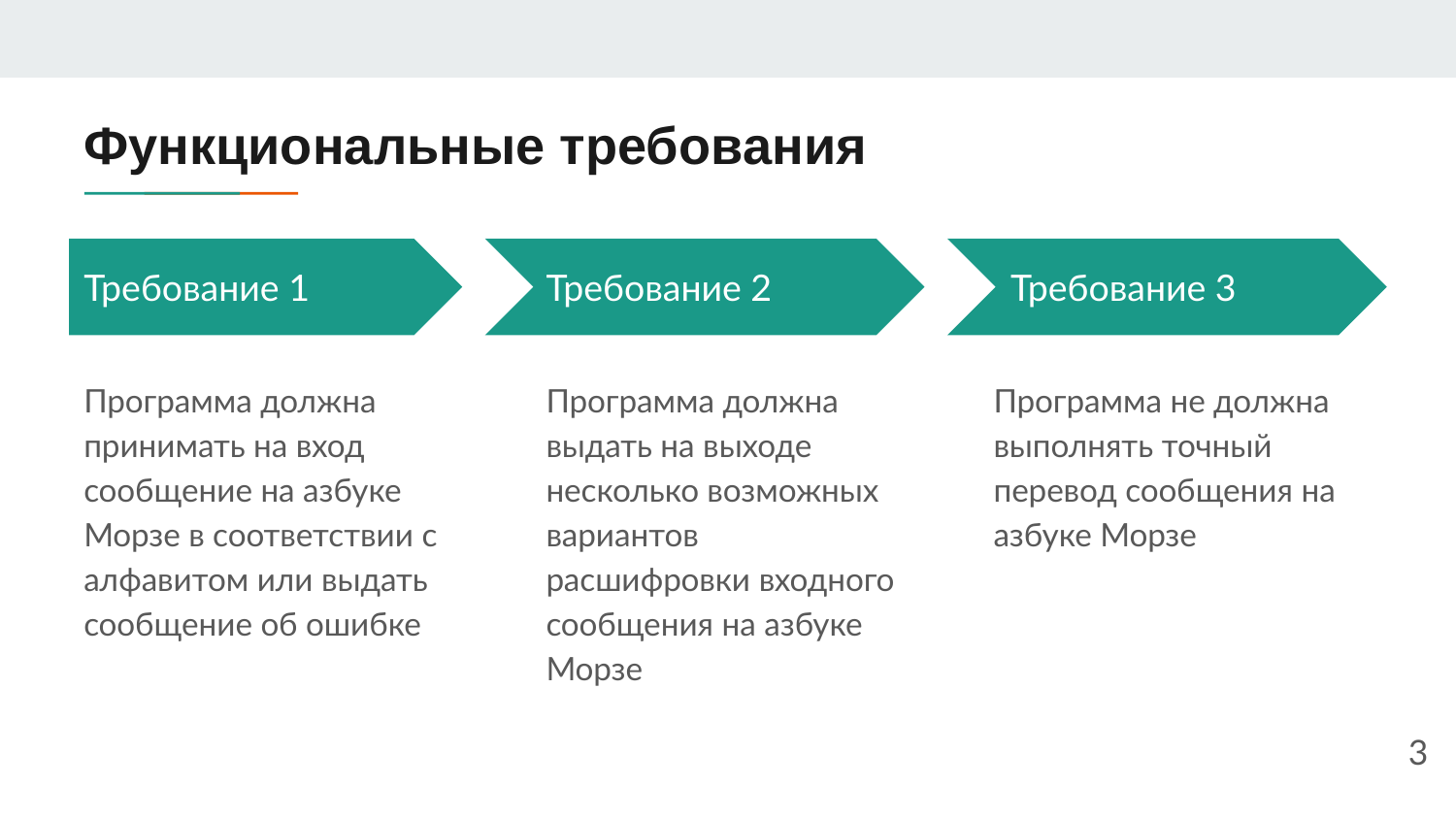

# Функциональные требования

Требование 1
Требование 2
Требование 3
Программа должна принимать на вход сообщение на азбуке Морзе в соответствии с алфавитом или выдать сообщение об ошибке
Программа должна выдать на выходе несколько возможных вариантов расшифровки входного сообщения на азбуке Морзе
Программа не должна выполнять точный перевод сообщения на азбуке Морзе
3